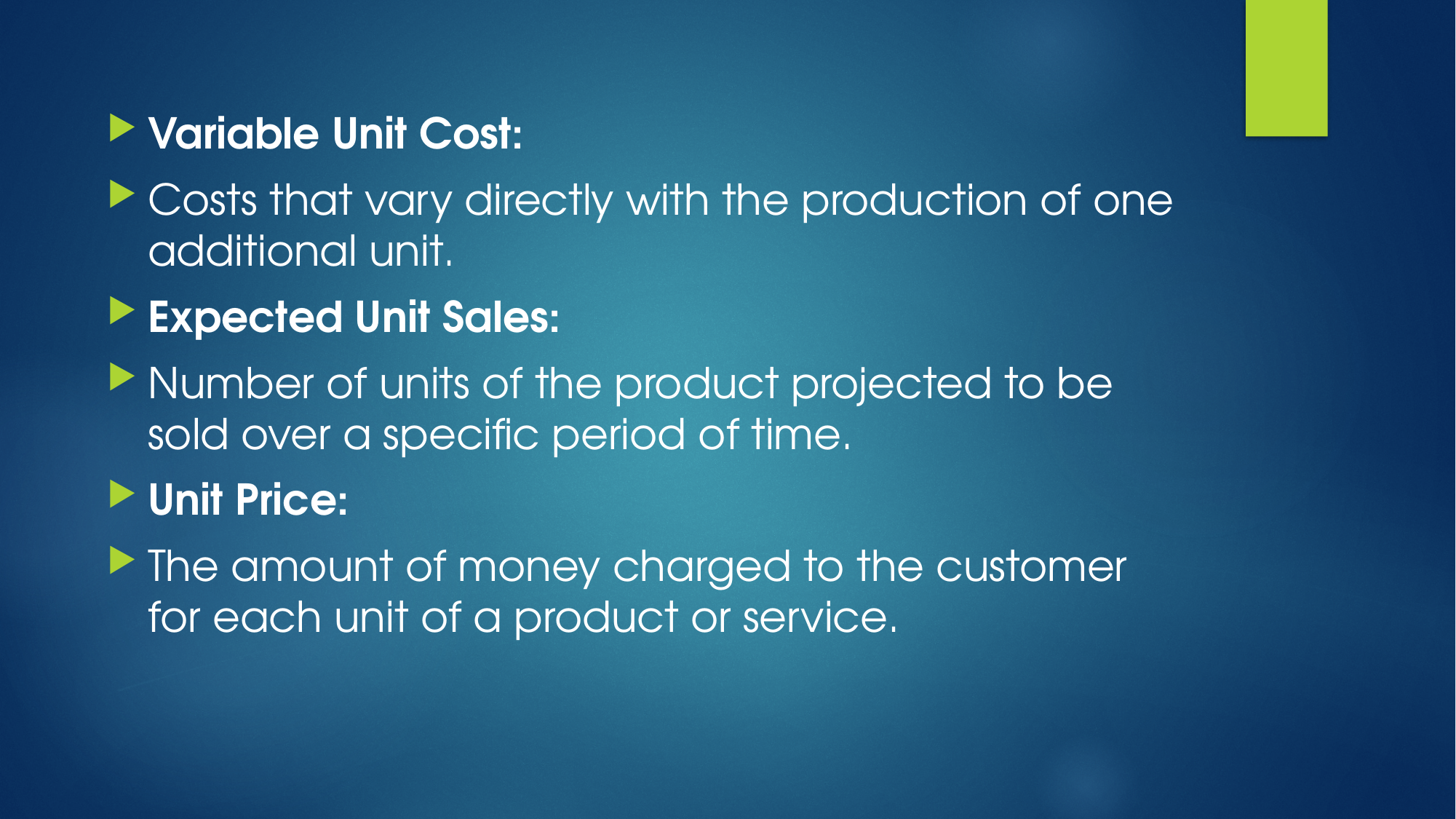

Variable Unit Cost:
Costs that vary directly with the production of one additional unit.
Expected Unit Sales:
Number of units of the product projected to be sold over a specific period of time.
Unit Price:
The amount of money charged to the customer for each unit of a product or service.